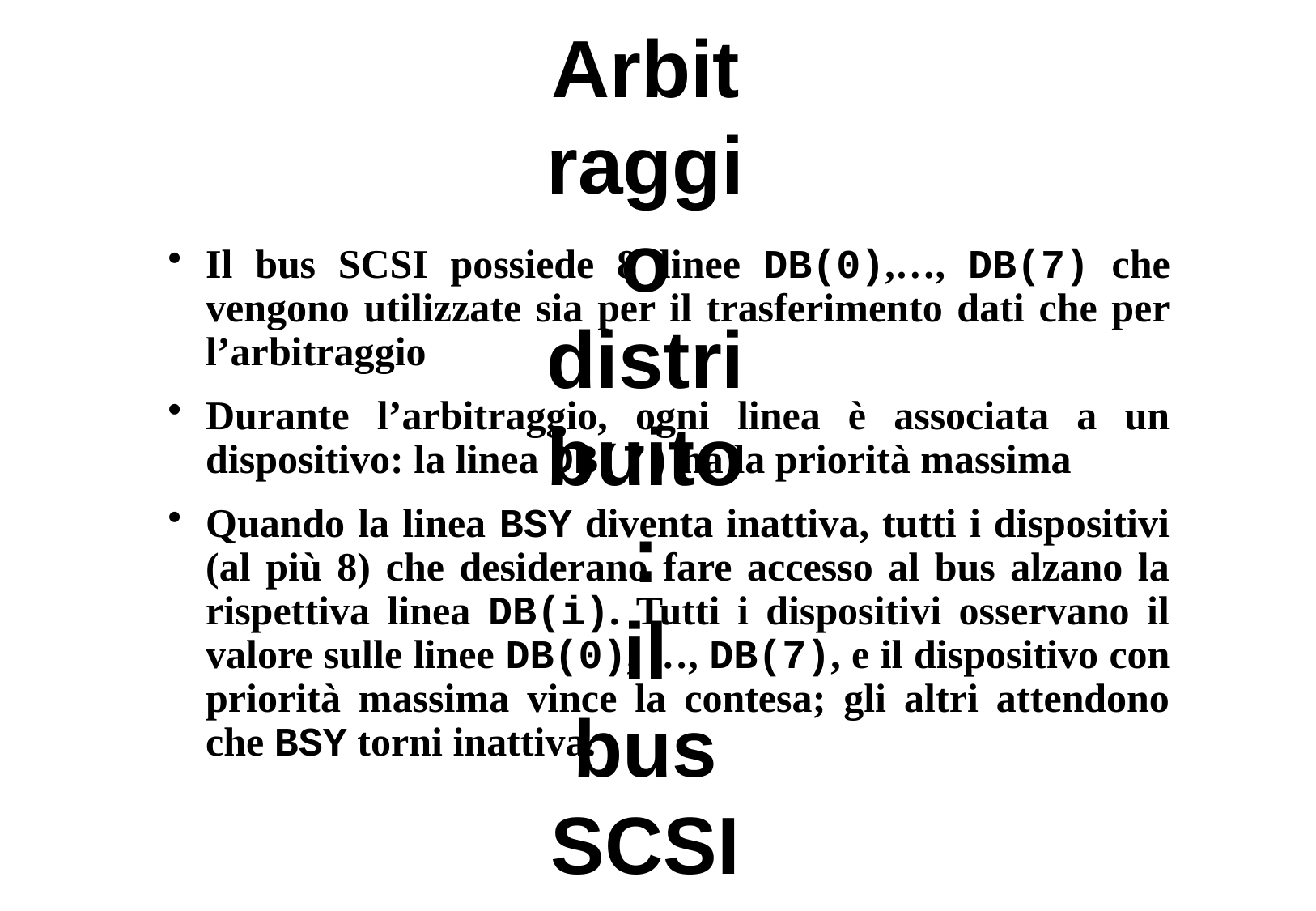

# Arbitraggio distribuito: il bus SCSI
Il bus SCSI possiede 8 linee DB(0),…, DB(7) che vengono utilizzate sia per il trasferimento dati che per l’arbitraggio
Durante l’arbitraggio, ogni linea è associata a un dispositivo: la linea DB(7) ha la priorità massima
Quando la linea BSY diventa inattiva, tutti i dispositivi (al più 8) che desiderano fare accesso al bus alzano la rispettiva linea DB(i). Tutti i dispositivi osservano il valore sulle linee DB(0), …, DB(7), e il dispositivo con priorità massima vince la contesa; gli altri attendono che BSY torni inattiva.